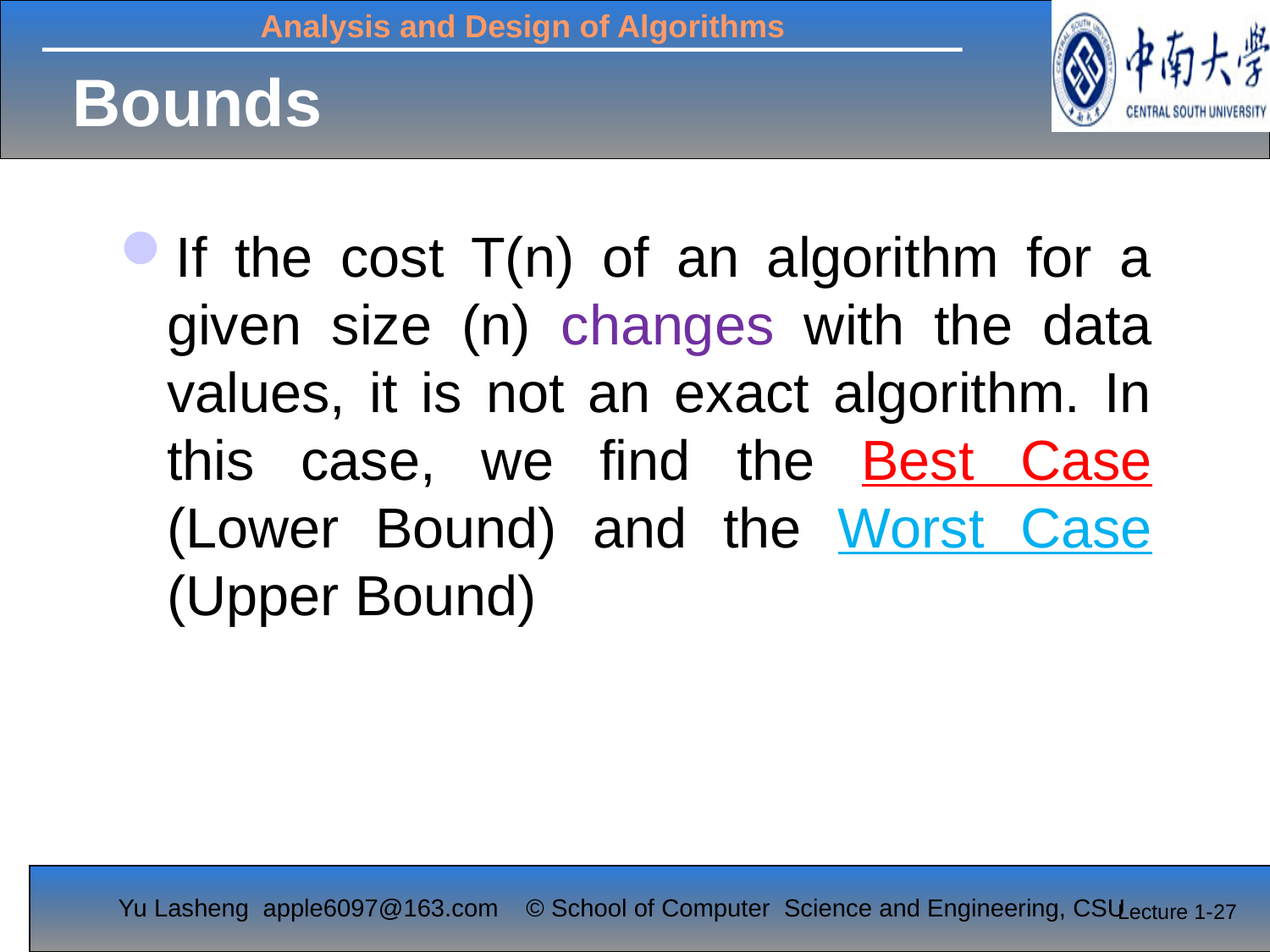

Bounds
If the cost T(n) of an algorithm for a given size (n) changes with the data values, it is not an exact algorithm. In this case, we find the Best Case (Lower Bound) and the Worst Case (Upper Bound)
Lecture 1-27